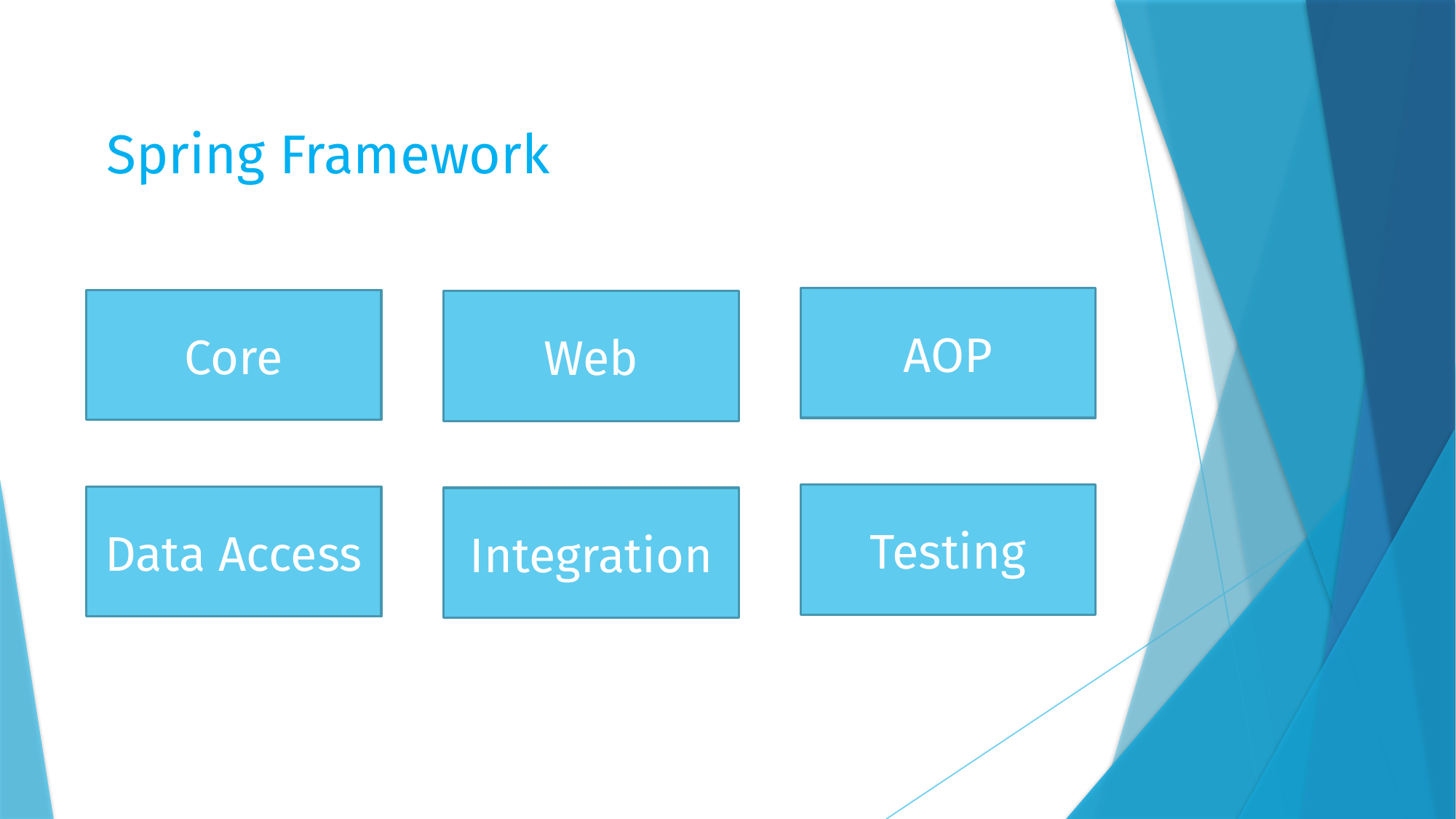

# Spring Framework
AOP
Core
Web
Testing
Data Access
Integration